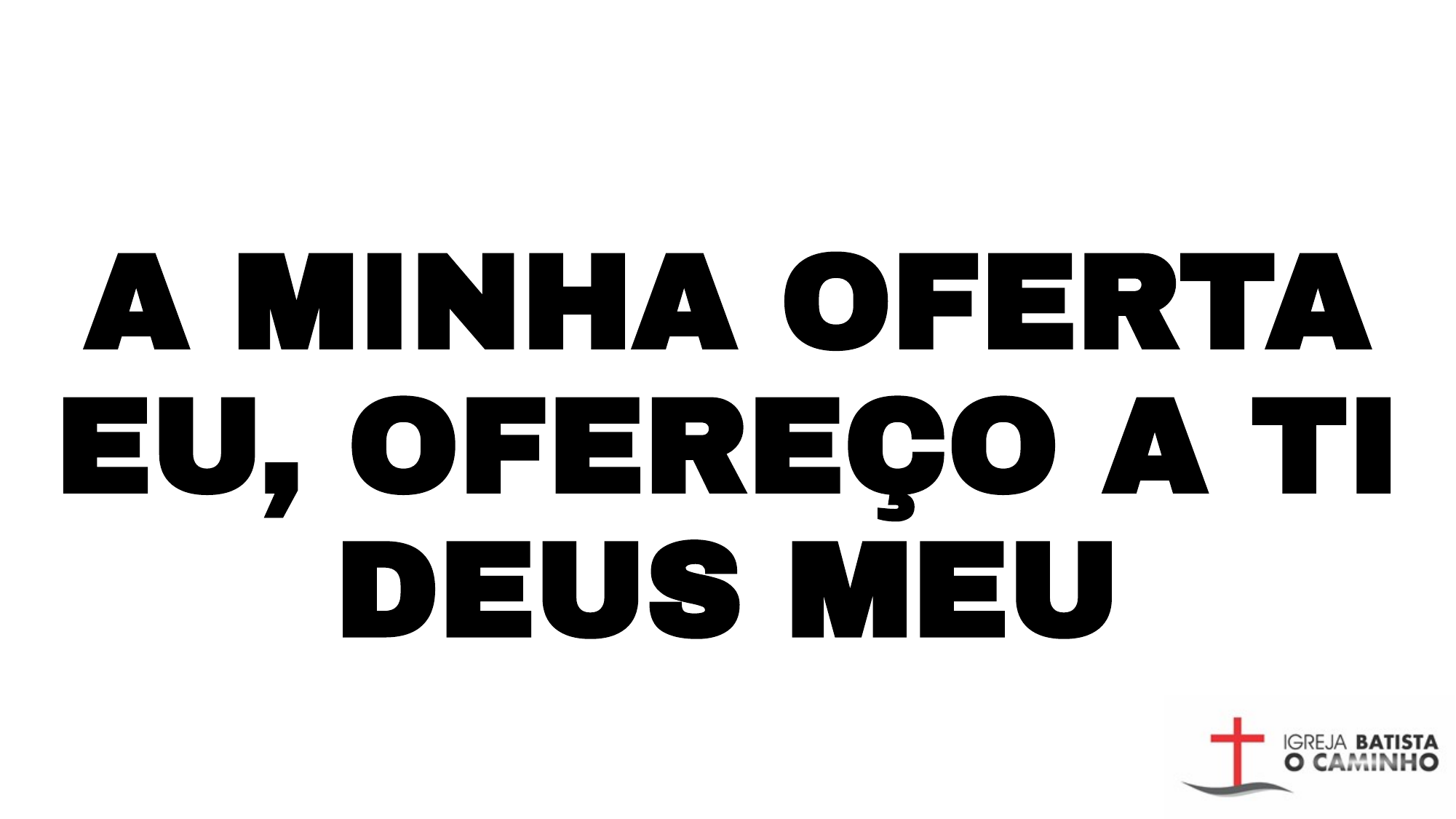

A MINHA OFERTA EU, OFEREÇO A TI DEUS MEU